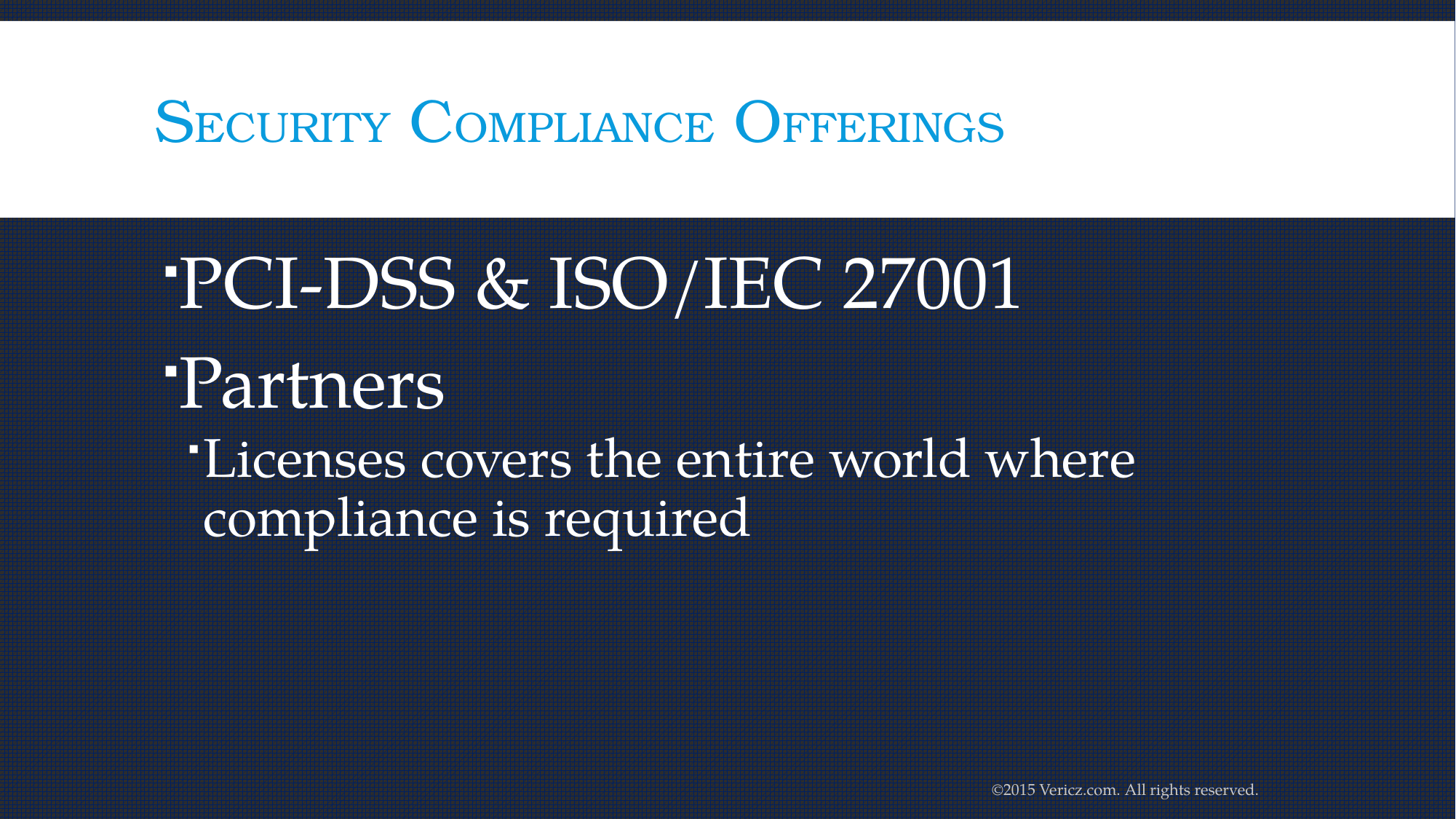

# Security Compliance Offerings
PCI-DSS & ISO/IEC 27001
Partners
Licenses covers the entire world where compliance is required
©2015 Vericz.com. All rights reserved.